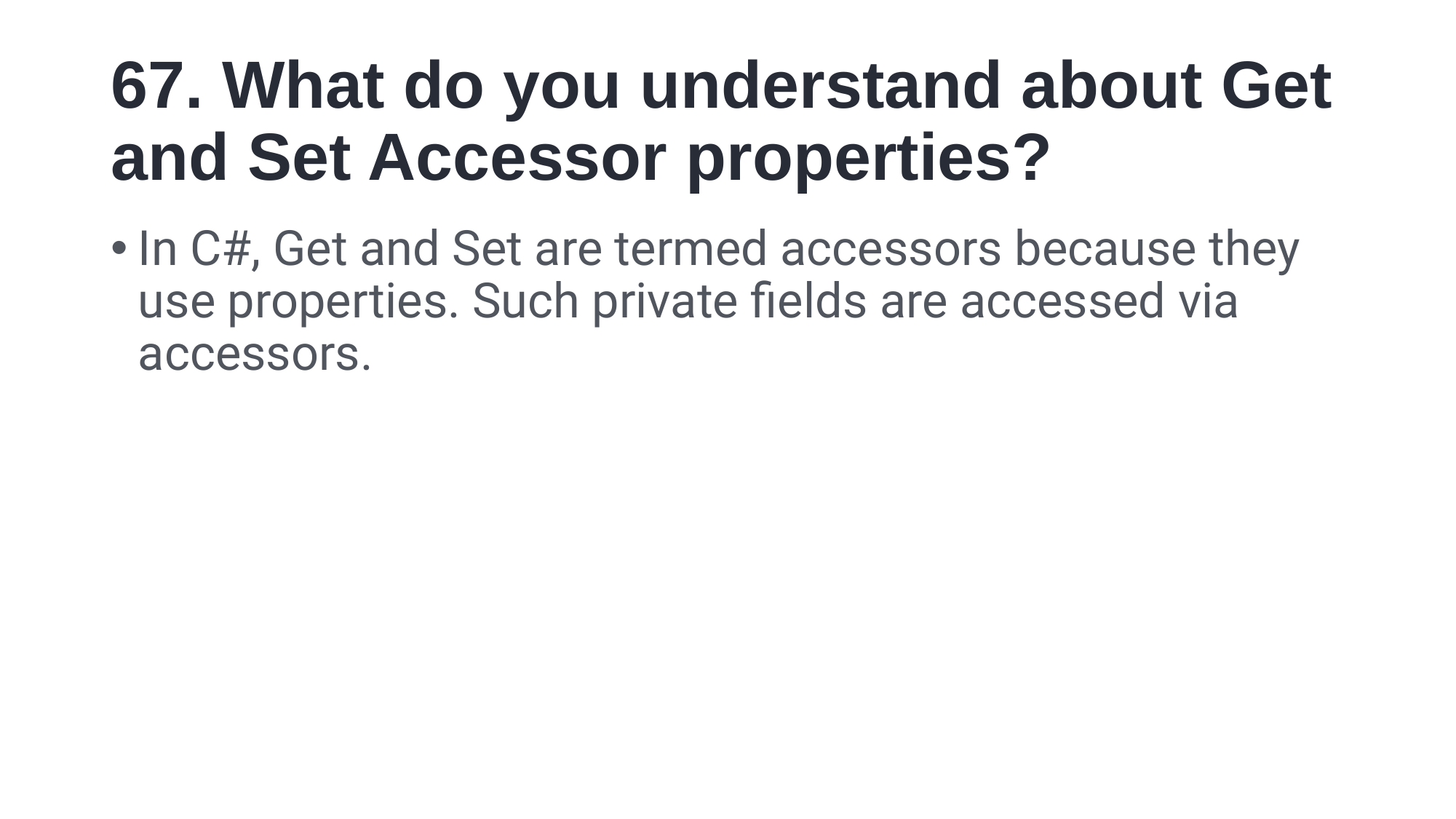

# 67. What do you understand about Get and Set Accessor properties?
In C#, Get and Set are termed accessors because they use properties. Such private fields are accessed via accessors.